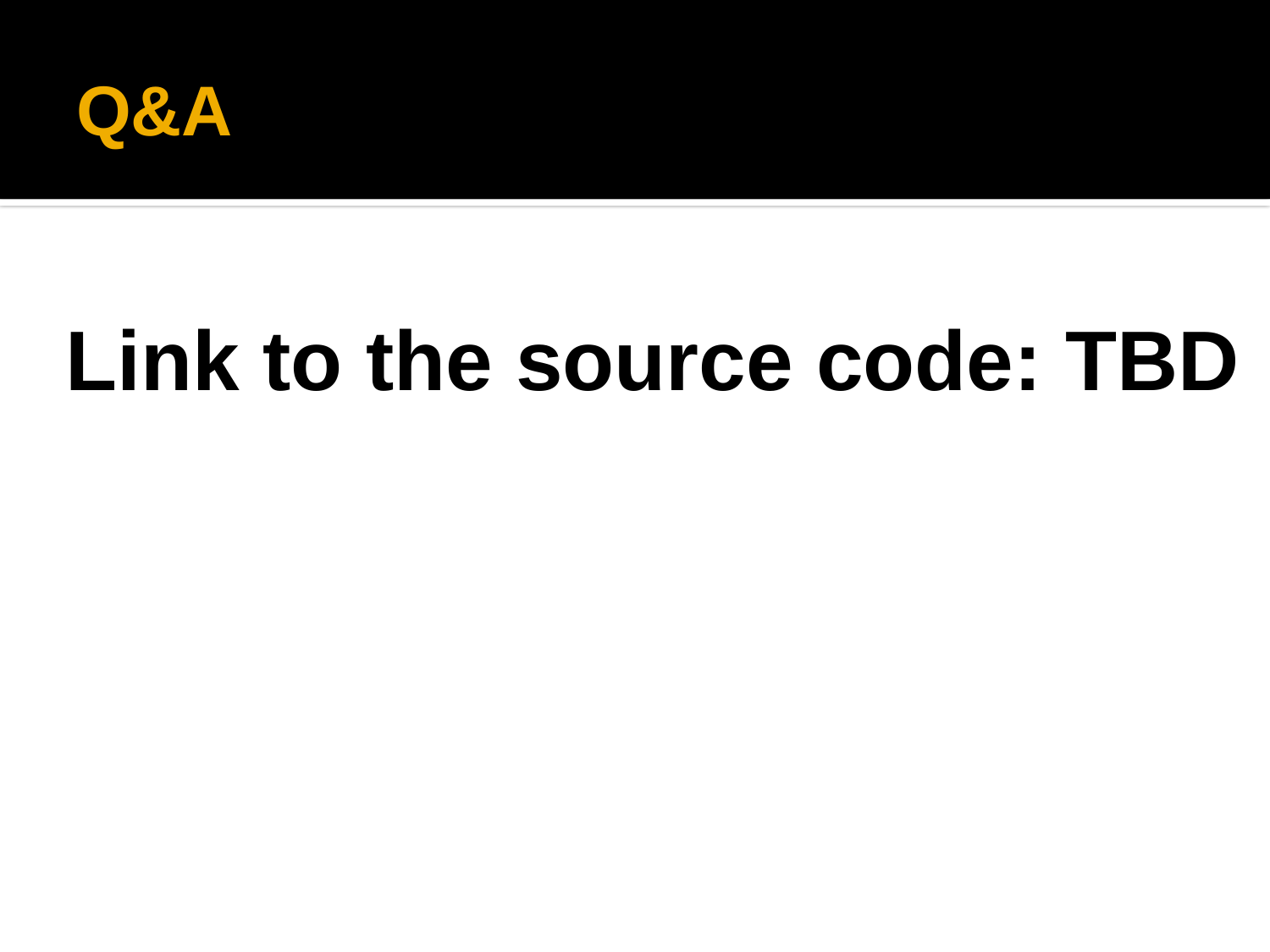

# Q&A
Link to the source code: TBD